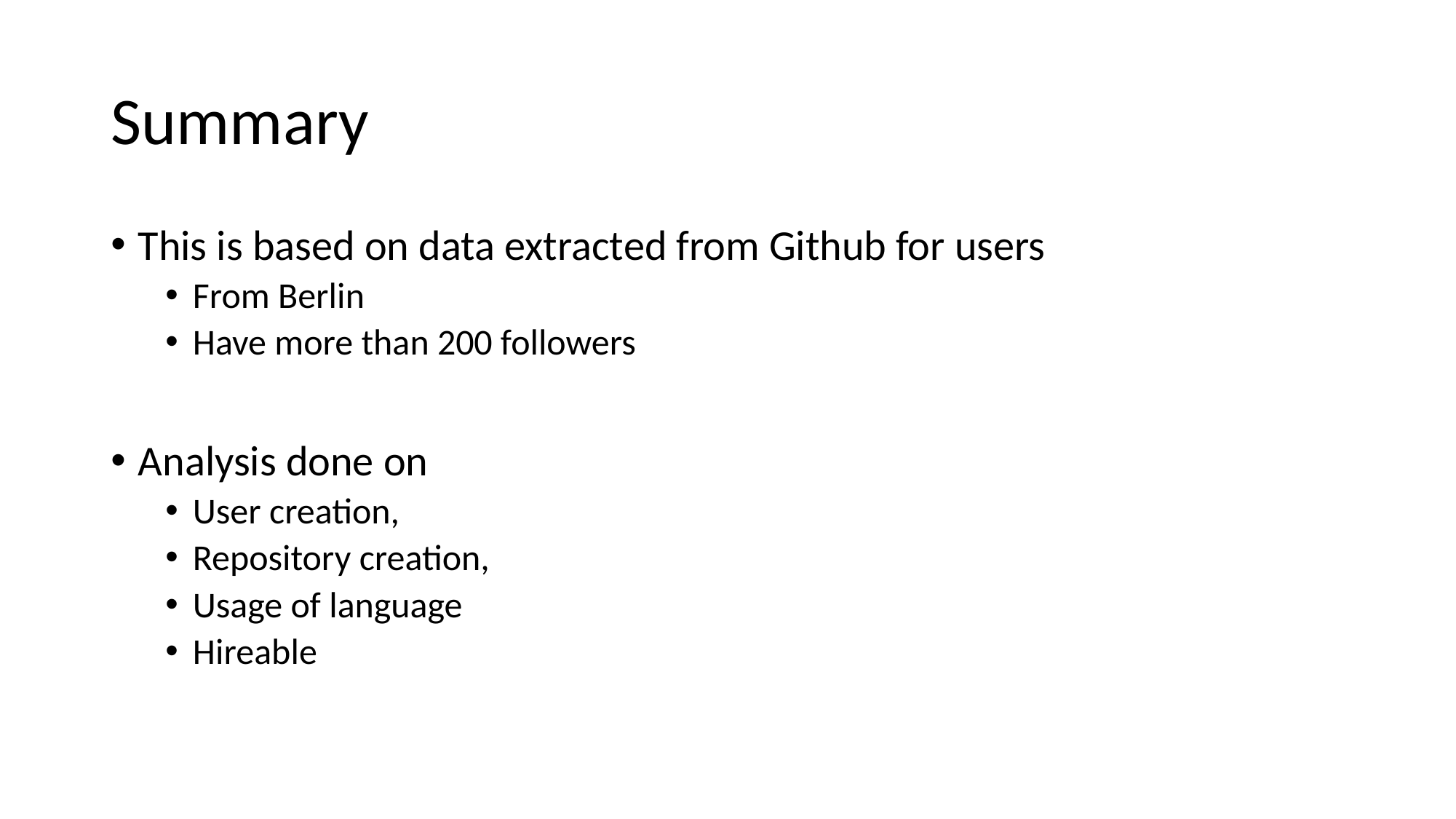

# Summary
This is based on data extracted from Github for users
From Berlin
Have more than 200 followers

Analysis done on
User creation,
Repository creation,
Usage of language
Hireable